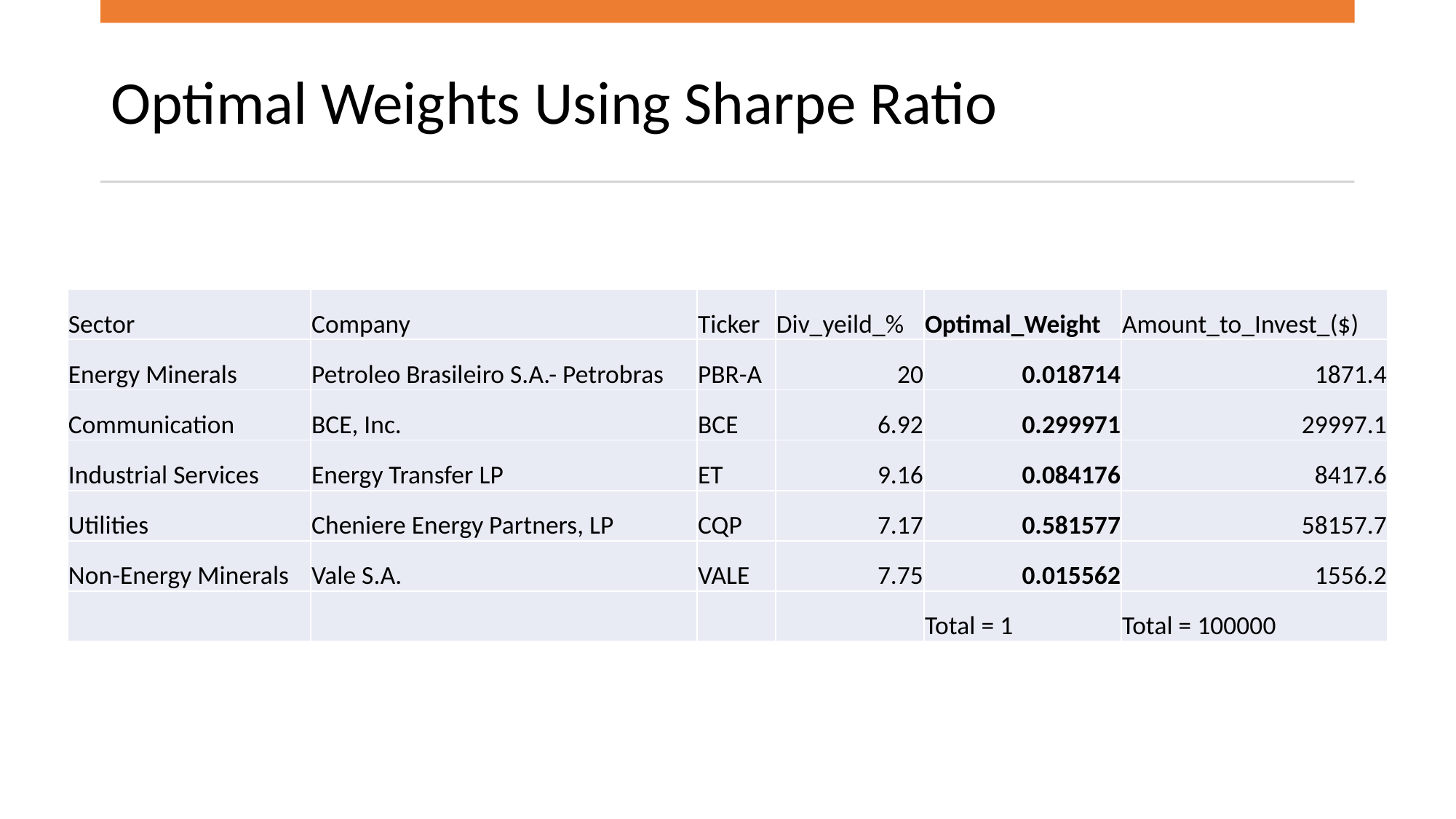

# Optimal Weights Using Sharpe Ratio

| Sector | Company | Ticker | Div\_yeild\_% | Optimal\_Weight | Amount\_to\_Invest\_($) |
| --- | --- | --- | --- | --- | --- |
| Energy Minerals | Petroleo Brasileiro S.A.- Petrobras | PBR-A | 20 | 0.018714 | 1871.4 |
| Communication | BCE, Inc. | BCE | 6.92 | 0.299971 | 29997.1 |
| Industrial Services | Energy Transfer LP | ET | 9.16 | 0.084176 | 8417.6 |
| Utilities | Cheniere Energy Partners, LP | CQP | 7.17 | 0.581577 | 58157.7 |
| Non-Energy Minerals | Vale S.A. | VALE | 7.75 | 0.015562 | 1556.2 |
|  |  |  |  | Total = 1 | Total = 100000 |